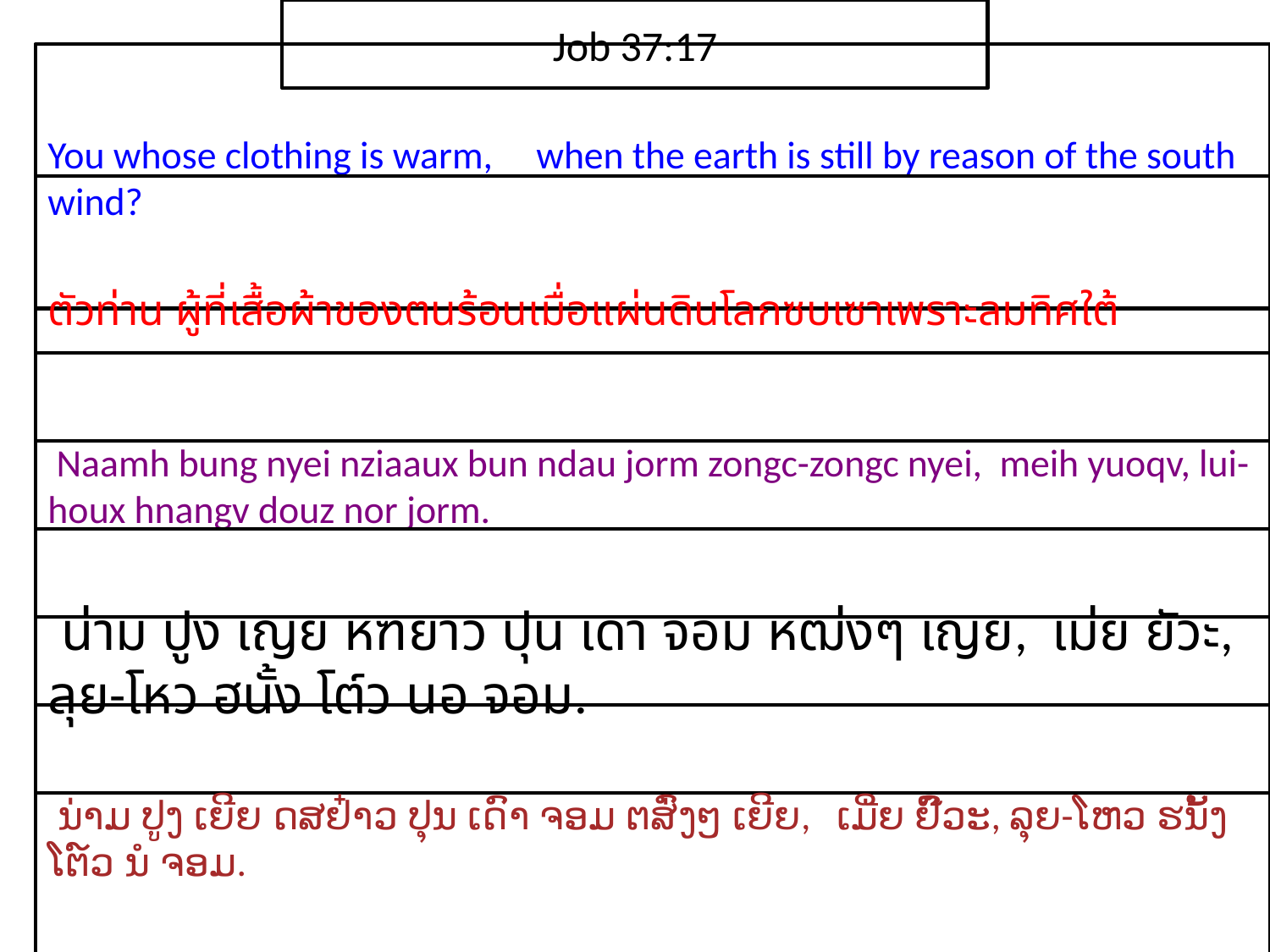

Job 37:17
You whose clothing is warm,     when the earth is still by reason of the south wind?
ตัว​ท่าน ผู้​ที่​เสื้อผ้า​ของ​ตน​ร้อนเมื่อ​แผ่นดิน​โลก​ซบ​เซา​เพราะ​ลม​ทิศ​ใต้
 Naamh bung nyei nziaaux bun ndau jorm zongc-zongc nyei,  meih yuoqv, lui-houx hnangv douz nor jorm.
 น่าม ปูง เญย หฑยาว ปุน เดา จอม หฒ่งๆ เญย,  เม่ย ยัวะ, ลุย-โหว ฮนั้ง โต์ว นอ จอม.
 ນ່າມ ປູງ ເຍີຍ ດສຢ໋າວ ປຸນ ເດົາ ຈອມ ຕສົ່ງໆ ເຍີຍ,   ເມີ່ຍ ຢົ໊ວະ, ລຸຍ-ໂຫວ ຮນັ້ງ ໂຕ໌ວ ນໍ ຈອມ.